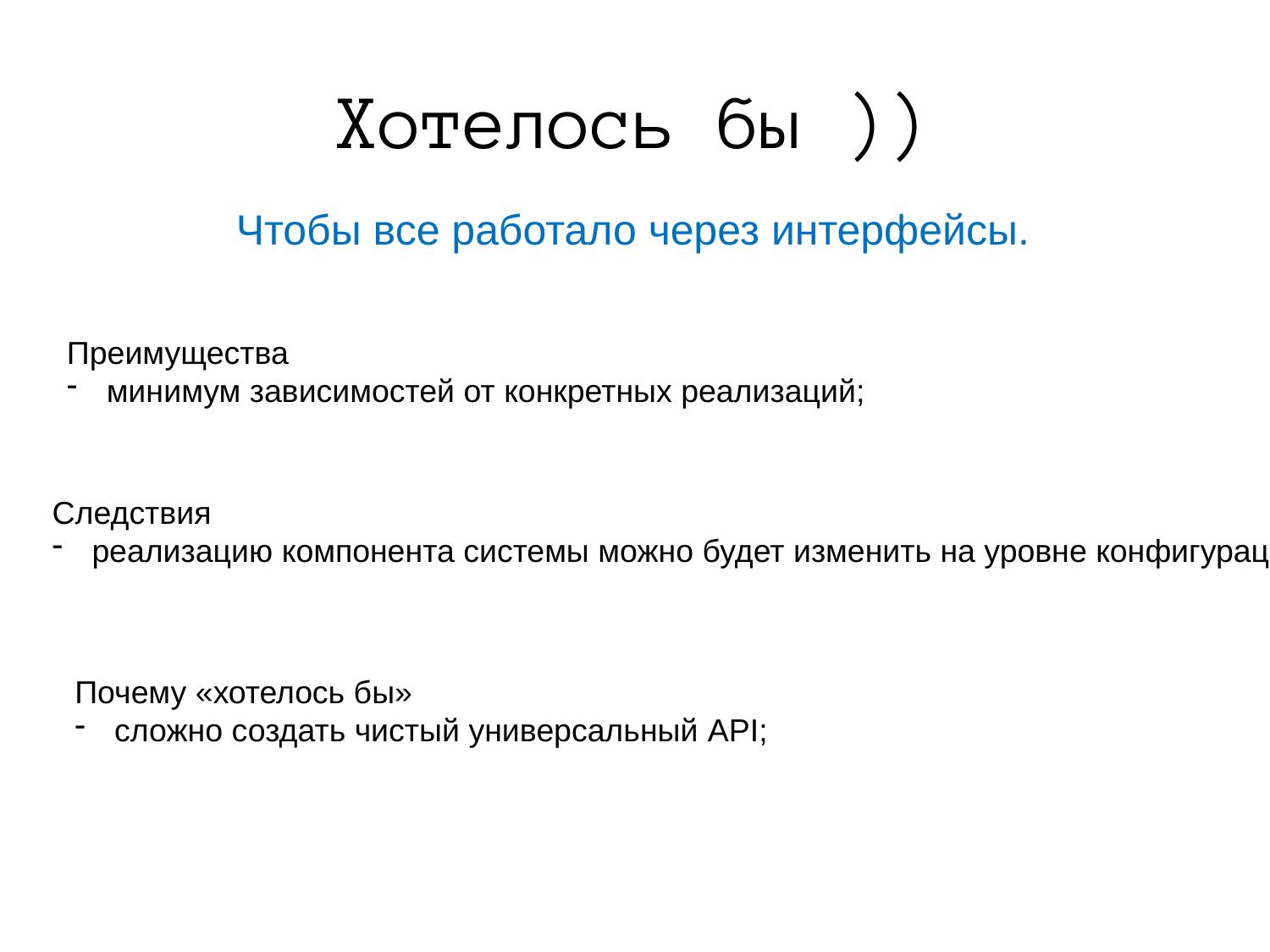

# Хотелось бы ))
Чтобы все работало через интерфейсы.
Преимущества
минимум зависимостей от конкретных реализаций;
Следствия
реализацию компонента системы можно будет изменить на уровне конфигурации;

Почему «хотелось бы»
сложно создать чистый универсальный API;